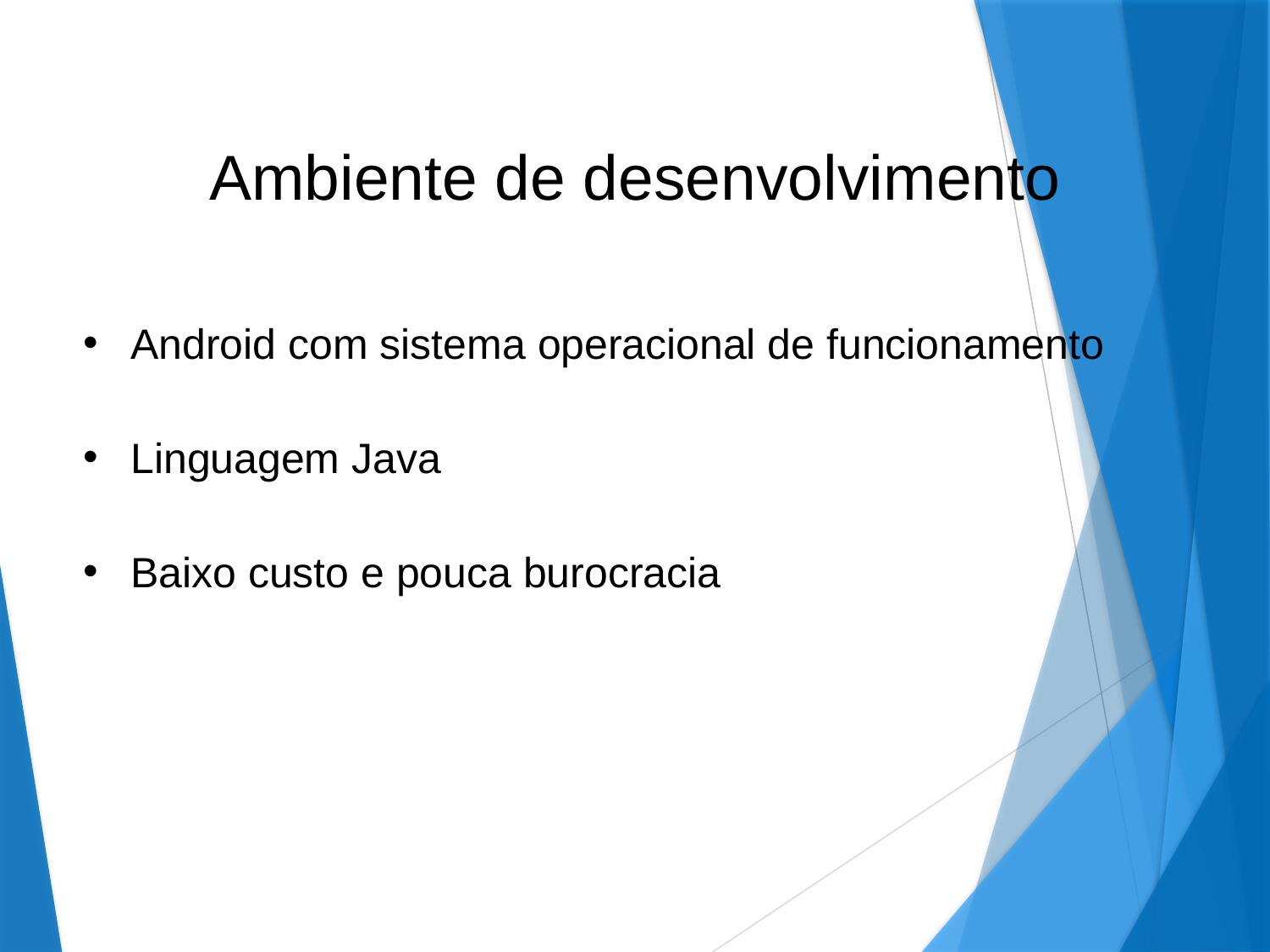

# Ambiente de desenvolvimento

Android com sistema operacional de funcionamento

Linguagem Java

Baixo custo e pouca burocracia